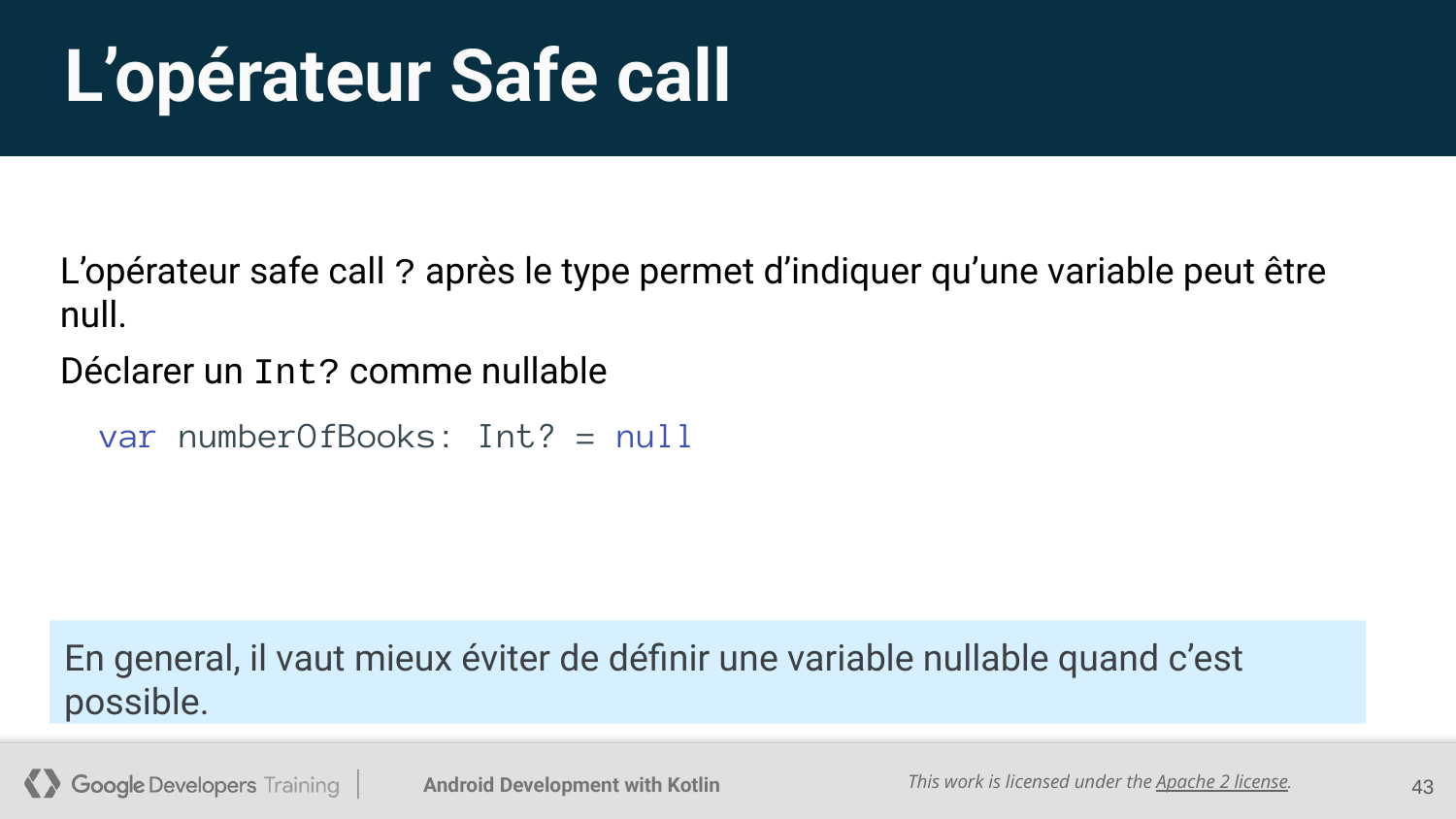

# L’opérateur Safe call
L’opérateur safe call ? après le type permet d’indiquer qu’une variable peut être null.

Déclarer un Int? comme nullable
  var numberOfBooks: Int? = null

En general, il vaut mieux éviter de définir une variable nullable quand c’est possible.
43